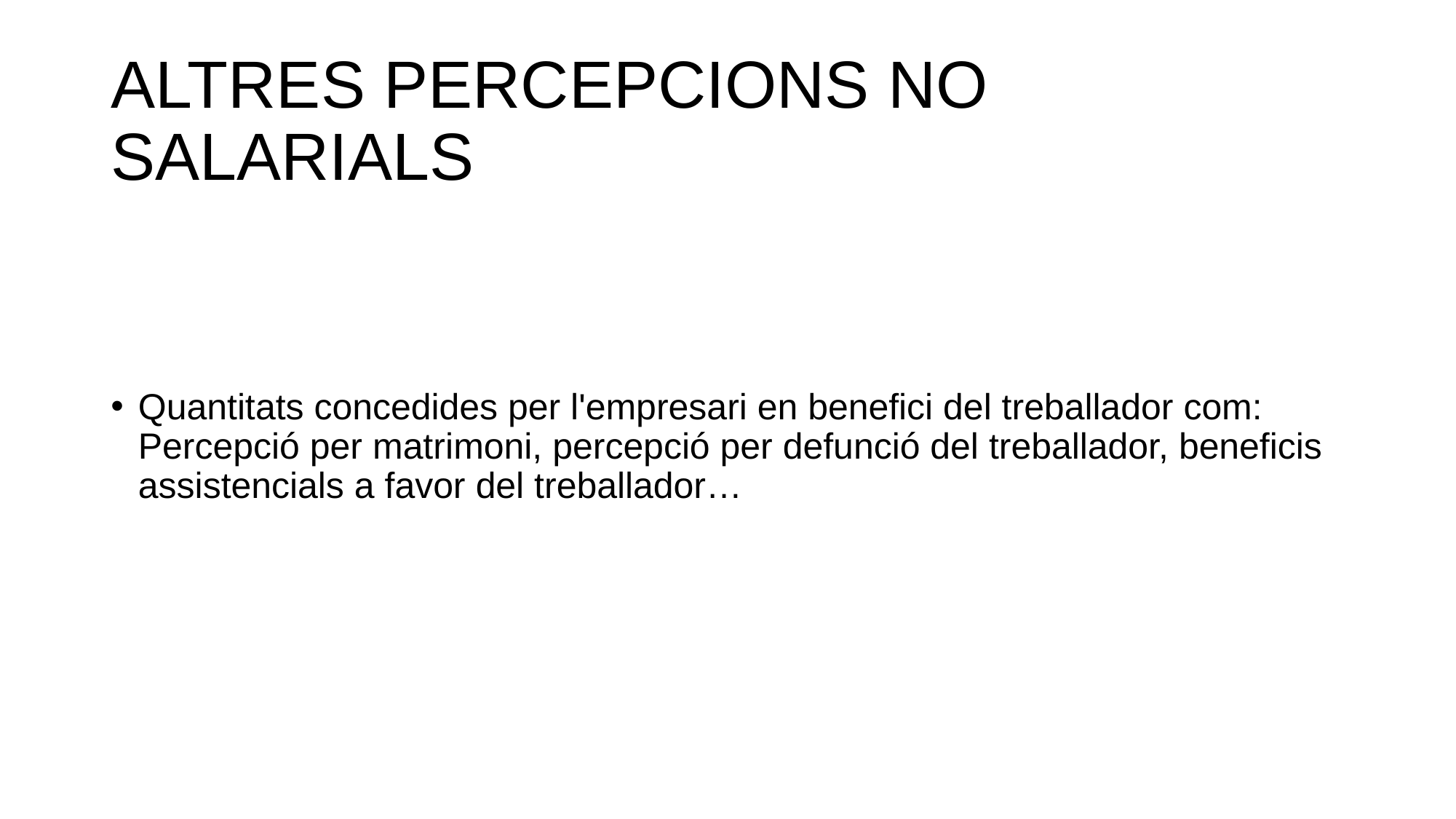

# ALTRES PERCEPCIONS NO SALARIALS
Quantitats concedides per l'empresari en benefici del treballador com: Percepció per matrimoni, percepció per defunció del treballador, beneficis assistencials a favor del treballador…